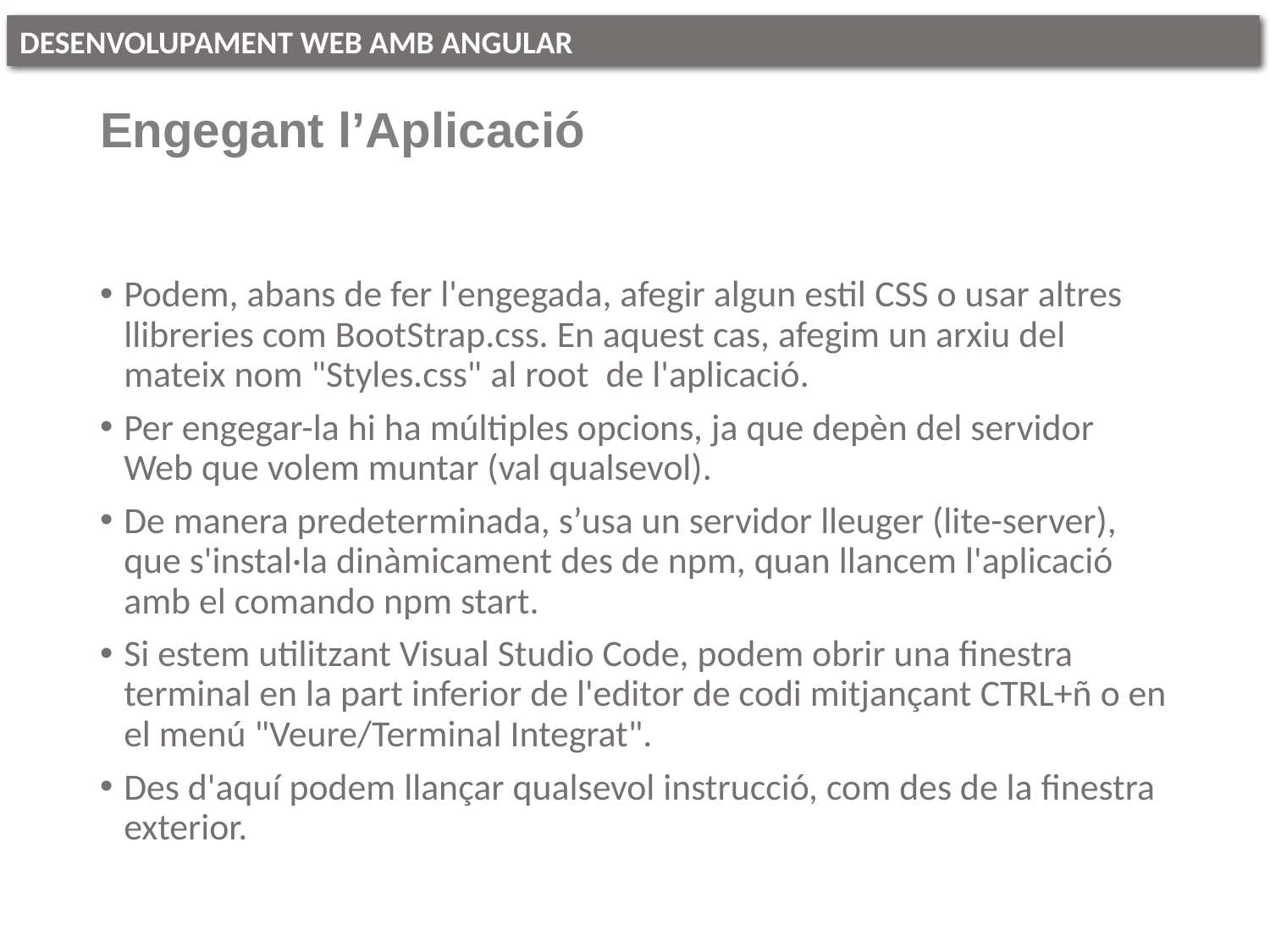

# Engegant l’Aplicació

Podem, abans de fer l'engegada, afegir algun estil CSS o usar altres llibreries com BootStrap.css. En aquest cas, afegim un arxiu del mateix nom "Styles.css" al root  de l'aplicació.
Per engegar-la hi ha múltiples opcions, ja que depèn del servidor Web que volem muntar (val qualsevol).
De manera predeterminada, s’usa un servidor lleuger (lite-server), que s'instal·la dinàmicament des de npm, quan llancem l'aplicació amb el comando npm start.
Si estem utilitzant Visual Studio Code, podem obrir una finestra terminal en la part inferior de l'editor de codi mitjançant CTRL+ñ o en el menú "Veure/Terminal Integrat".
Des d'aquí podem llançar qualsevol instrucció, com des de la finestra exterior.